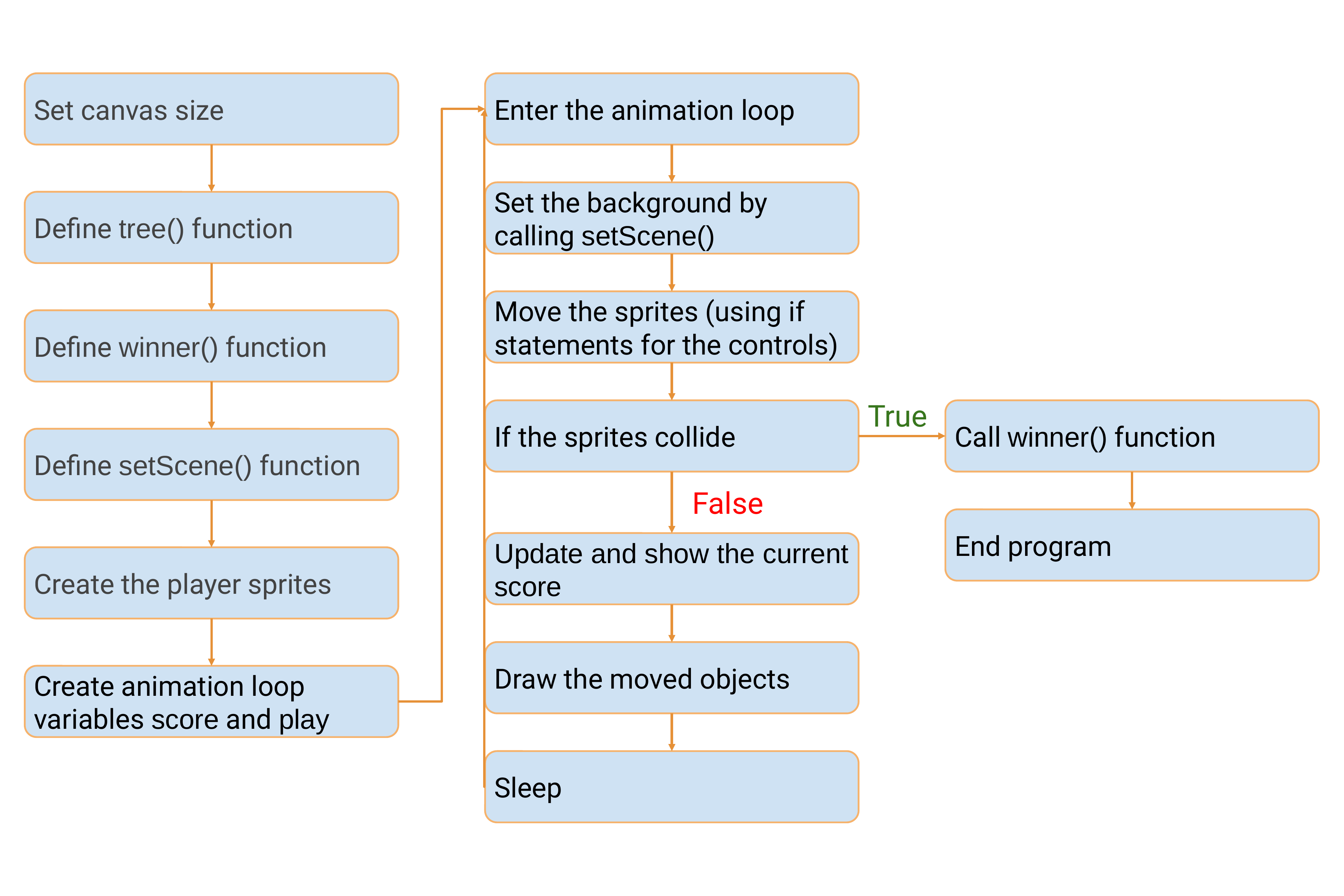

Set canvas size
Enter the animation loop
Set the background by calling setScene()
Define tree() function
Move the sprites (using if statements for the controls)
Define winner() function
True
If the sprites collide
Call winner() function
Define setScene() function
False
End program
Update and show the current score
Create the player sprites
Draw the moved objects
Create animation loop variables score and play
Sleep